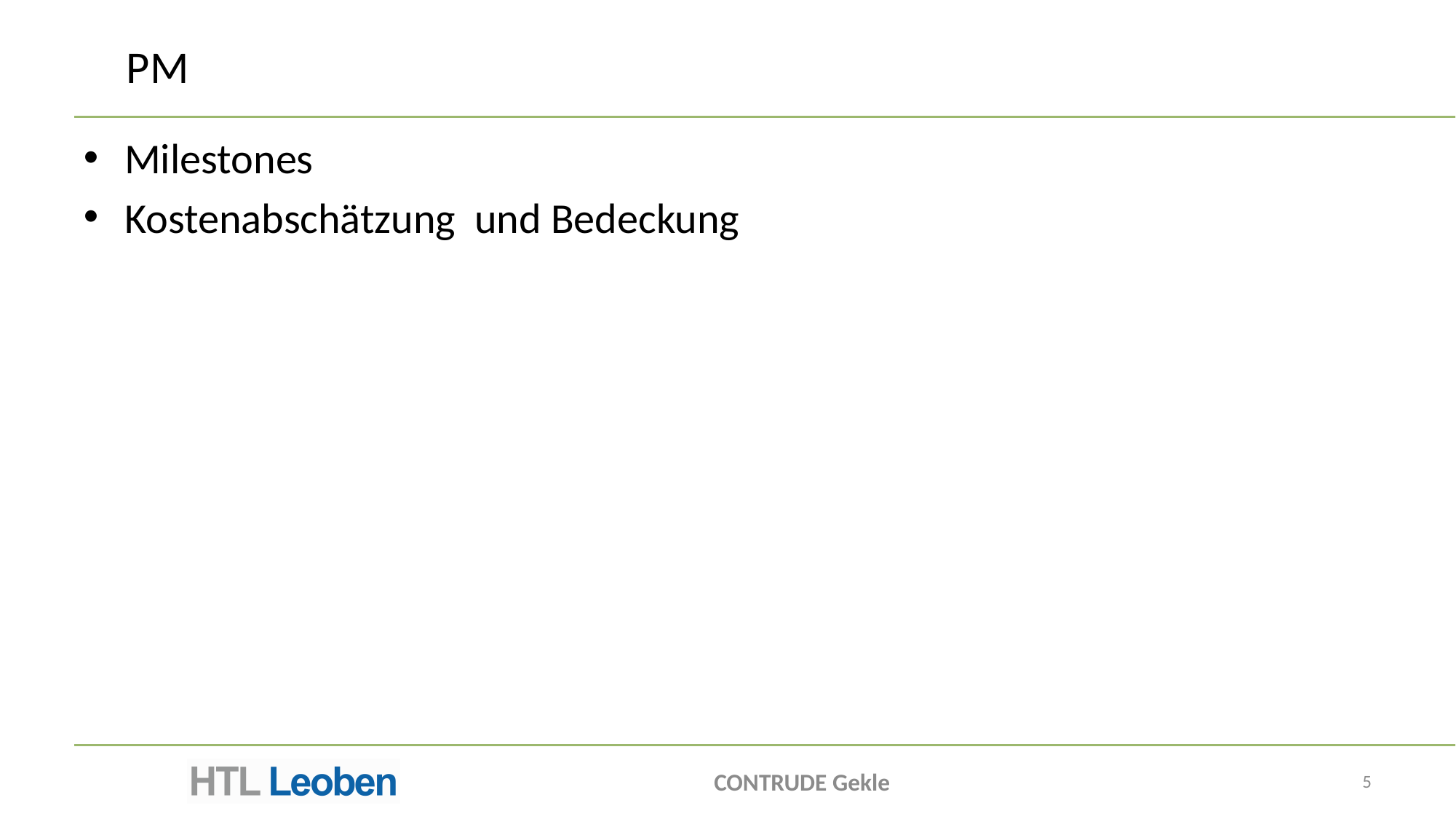

# PM
Milestones
Kostenabschätzung  und Bedeckung
CONTRUDE Gekle
5